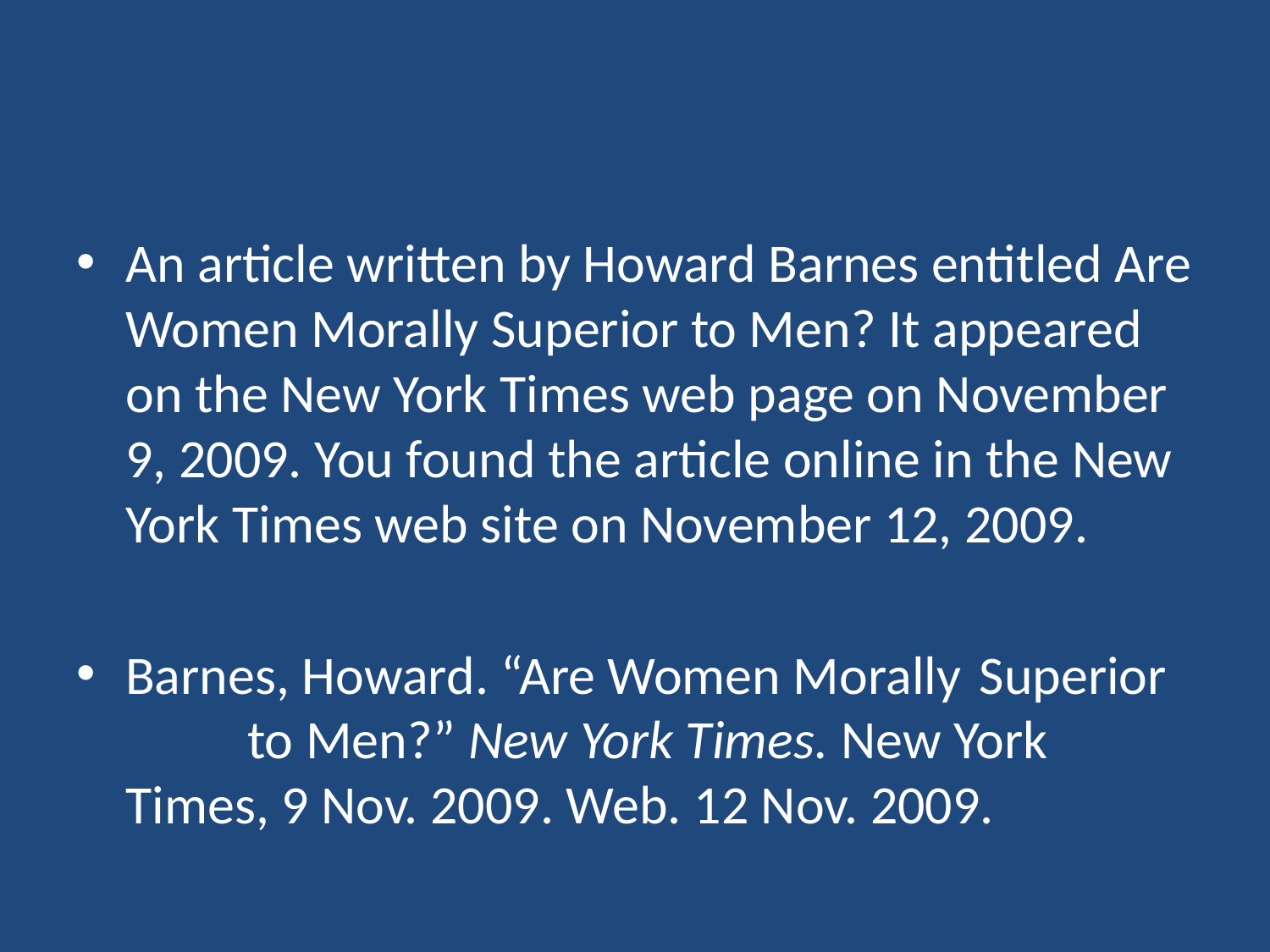

#
An article written by Howard Barnes entitled Are Women Morally Superior to Men? It appeared on the New York Times web page on November 9, 2009. You found the article online in the New York Times web site on November 12, 2009.

Barnes, Howard. “Are Women Morally 	Superior 	to Men?” New York Times. New York 	Times, 9 Nov. 2009. Web. 12 Nov. 2009.